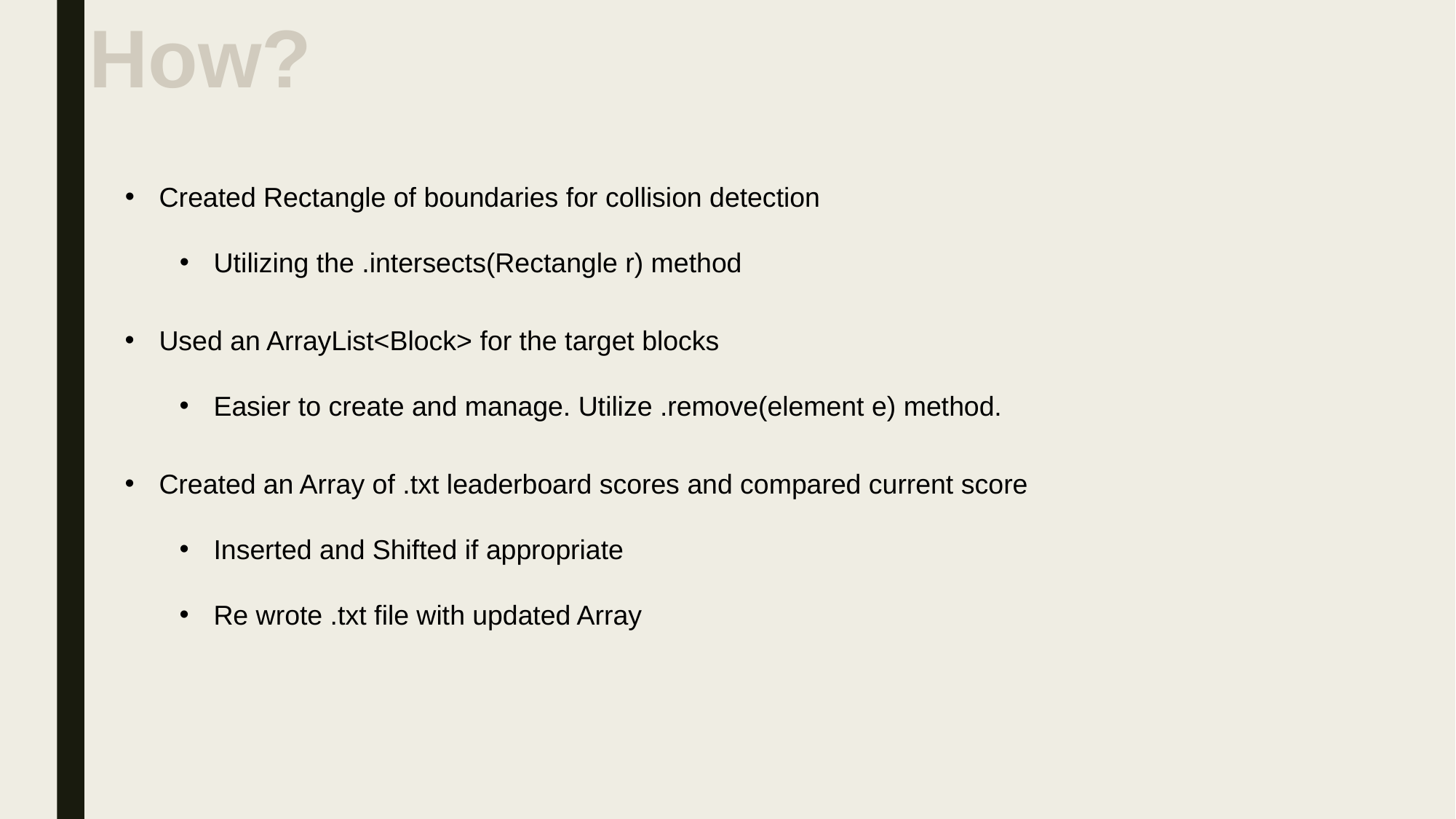

How?
Created Rectangle of boundaries for collision detection
Utilizing the .intersects(Rectangle r) method
Used an ArrayList<Block> for the target blocks
Easier to create and manage. Utilize .remove(element e) method.
Created an Array of .txt leaderboard scores and compared current score
Inserted and Shifted if appropriate
Re wrote .txt file with updated Array